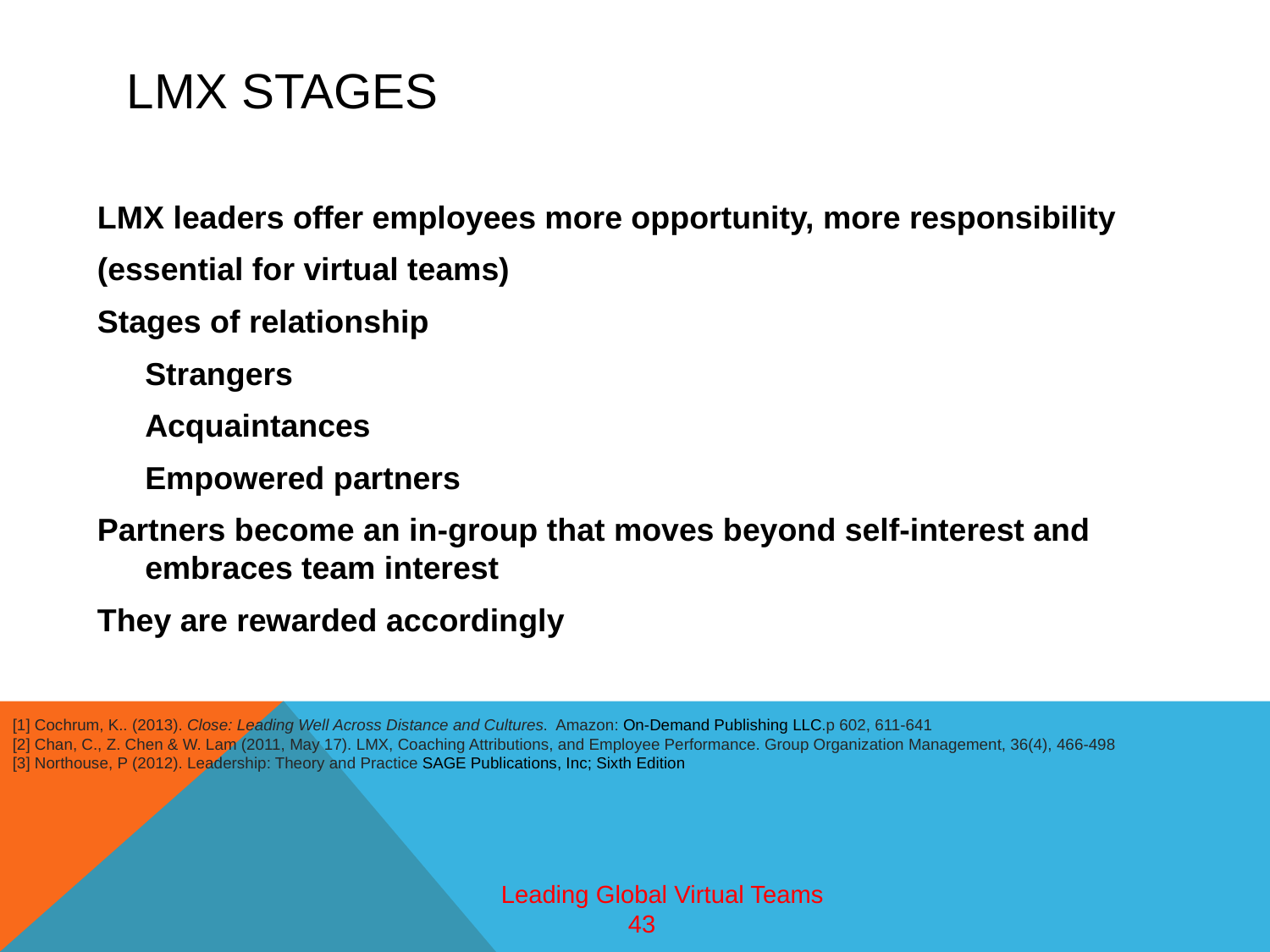

# LMX Stages
LMX leaders offer employees more opportunity, more responsibility
(essential for virtual teams)
Stages of relationship
	Strangers
	Acquaintances
	Empowered partners
Partners become an in-group that moves beyond self-interest and embraces team interest
They are rewarded accordingly

[1] Cochrum, K.. (2013). Close: Leading Well Across Distance and Cultures.  Amazon: On-Demand Publishing LLC.p 602, 611-641
[2] Chan, C., Z. Chen & W. Lam (2011, May 17). LMX, Coaching Attributions, and Employee Performance. Group Organization Management, 36(4), 466-498
[3] Northouse, P (2012). Leadership: Theory and Practice SAGE Publications, Inc; Sixth Edition